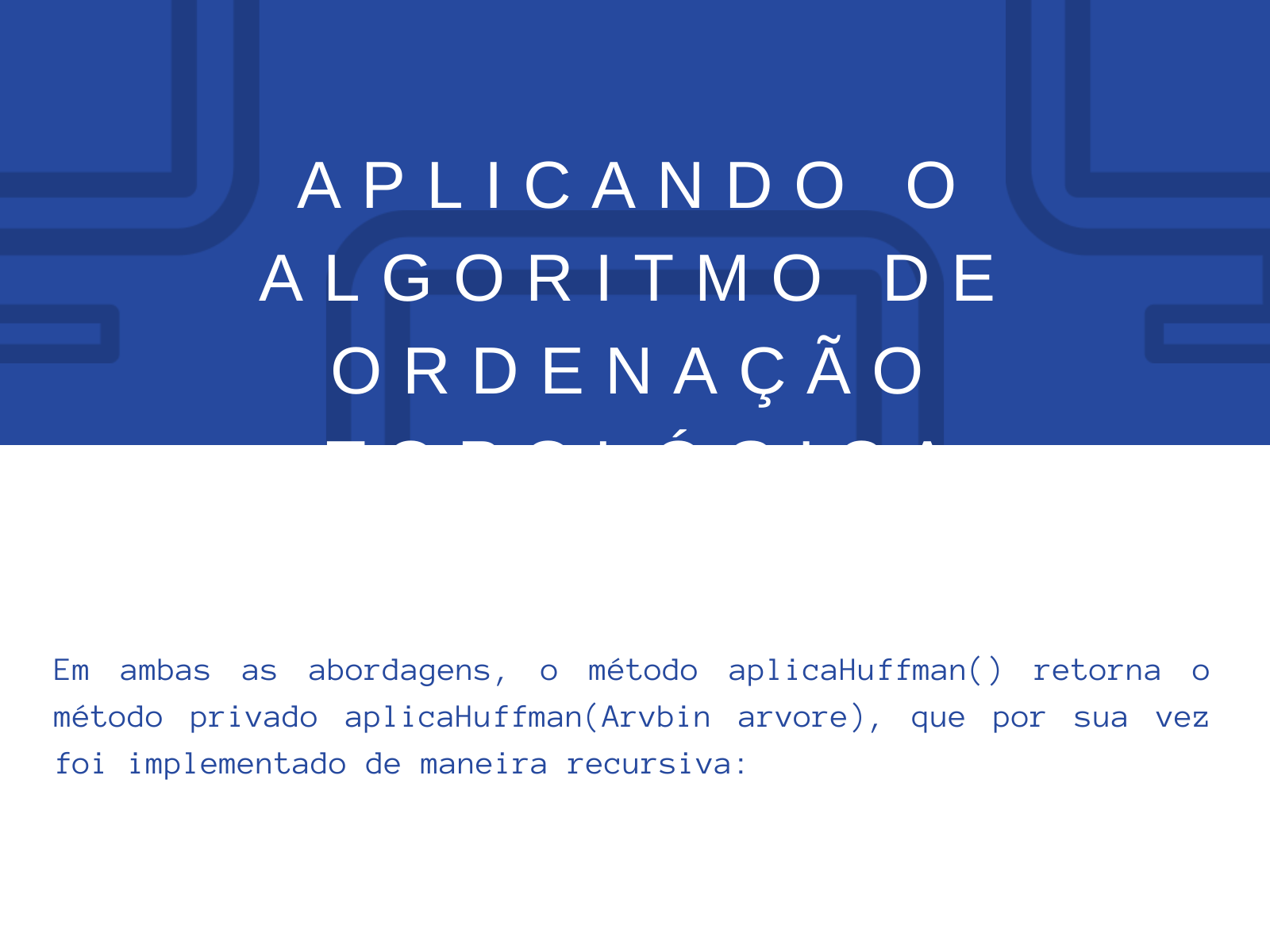

APLICANDO O ALGORITMO DE ORDENAÇÃO TOPOLÓGICA

Em ambas as abordagens, o método aplicaHuffman() retorna o método privado aplicaHuffman(Arvbin arvore), que por sua vez foi implementado de maneira recursiva: